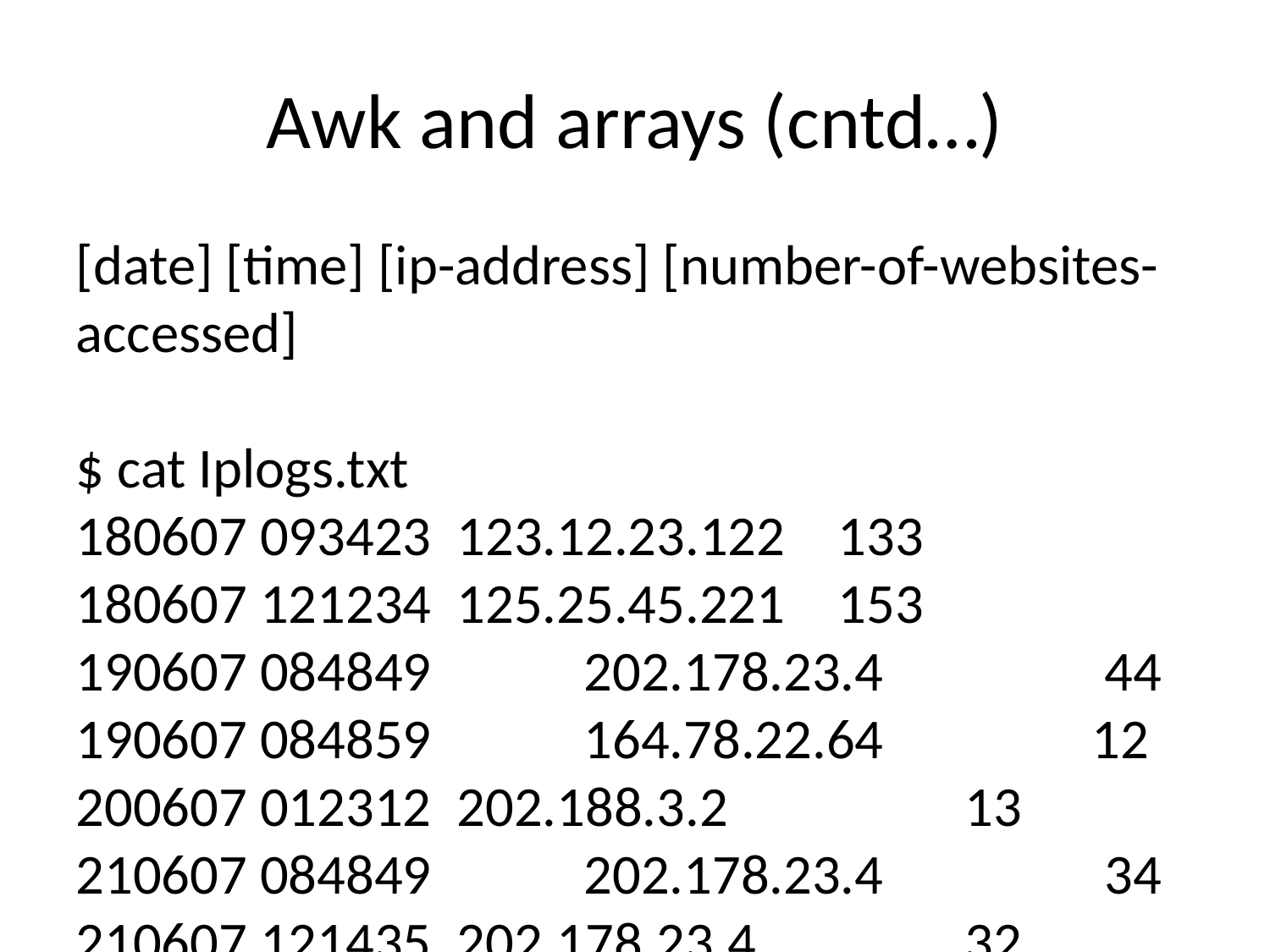

Awk and arrays (cntd…)
[date] [time] [ip-address] [number-of-websites-accessed]

$ cat Iplogs.txt
180607 093423	123.12.23.122 	133
180607 121234	125.25.45.221 	153
190607 084849   	202.178.23.4		 44
190607 084859   	164.78.22.64 		12
200607 012312	202.188.3.2 		13
210607 084849   	202.178.23.4		 34
210607 121435	202.178.23.4 		32
210607 132423	202.188.3.2 		167